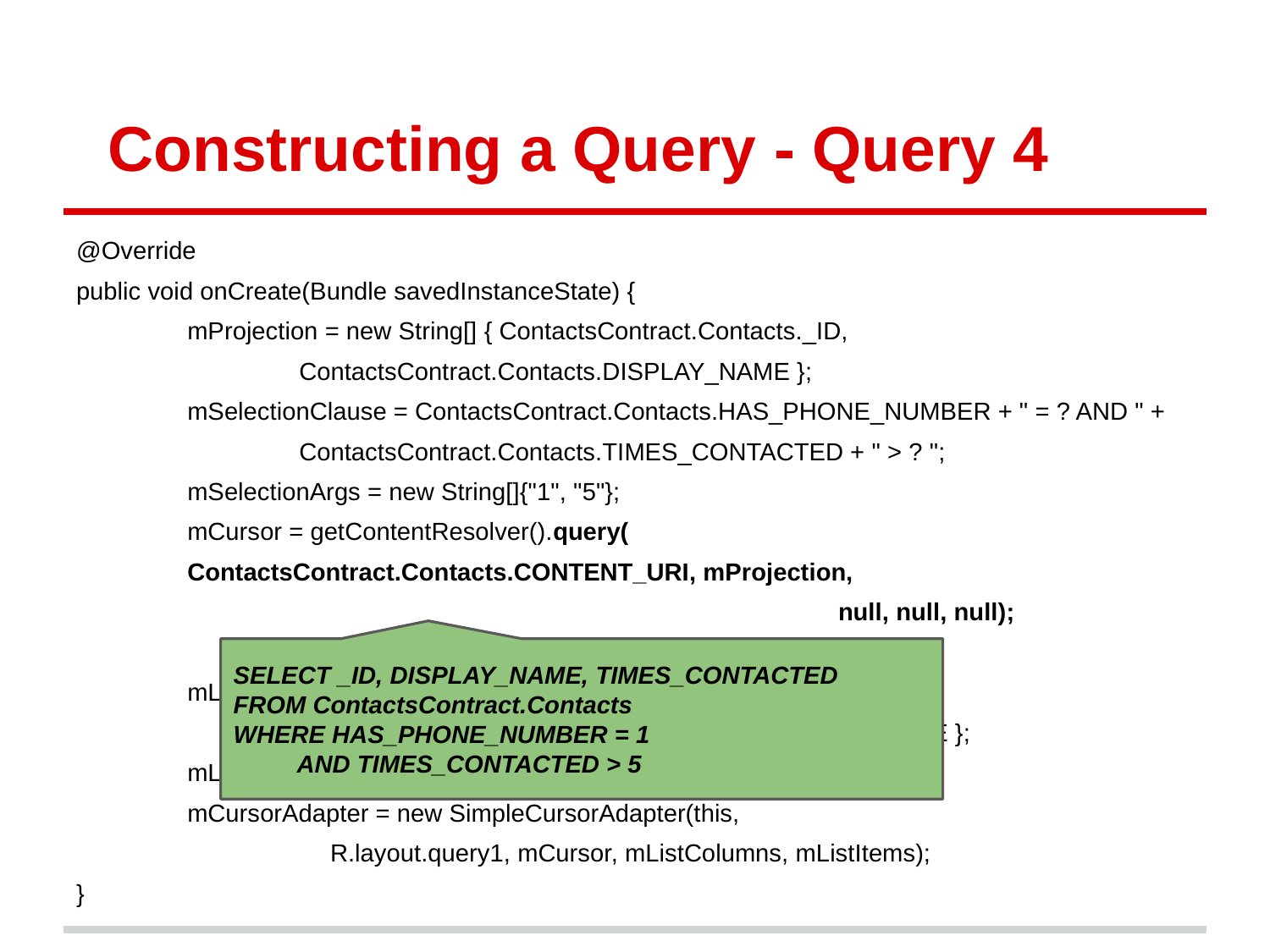

# Constructing a Query - Query 4
@Override
public void onCreate(Bundle savedInstanceState) {
mProjection = new String[] { ContactsContract.Contacts._ID,
                ContactsContract.Contacts.DISPLAY_NAME };
mSelectionClause = ContactsContract.Contacts.HAS_PHONE_NUMBER + " = ? AND " +
                ContactsContract.Contacts.TIMES_CONTACTED + " > ? ";
mSelectionArgs = new String[]{"1", "5"};
mCursor = getContentResolver().query(
ContactsContract.Contacts.CONTENT_URI, mProjection,
null, null, null);

mListColumns = new String[] {
ContactsContract.Contacts.DISPLAY_NAME };
mListItems = new int[] { R.id.contact_name };
mCursorAdapter = new SimpleCursorAdapter(this,
R.layout.query1, mCursor, mListColumns, mListItems);
}
SELECT _ID, DISPLAY_NAME, TIMES_CONTACTED
FROM ContactsContract.Contacts
WHERE HAS_PHONE_NUMBER = 1
AND TIMES_CONTACTED > 5